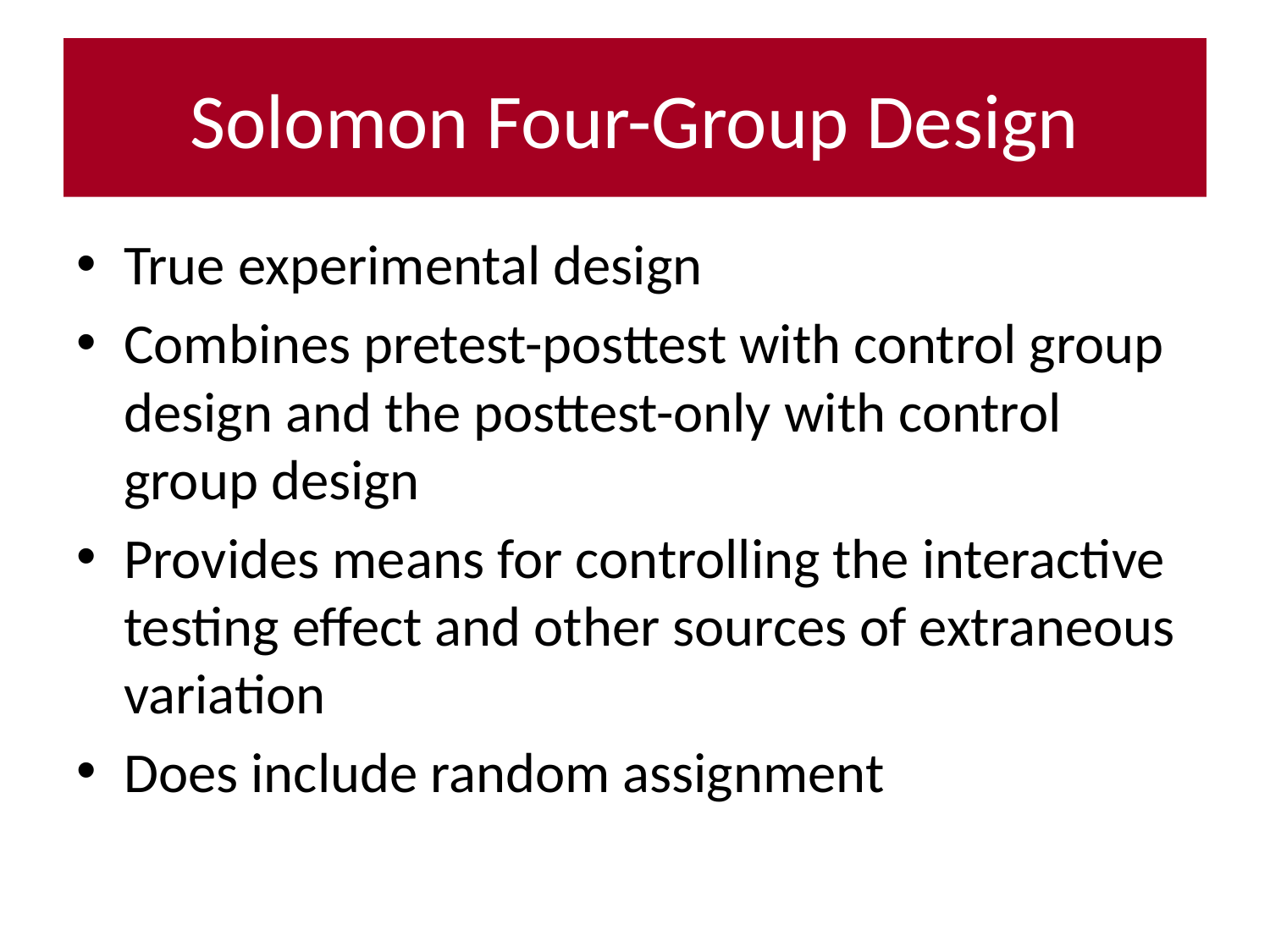

# Solomon Four-Group Design
True experimental design
Combines pretest-posttest with control group design and the posttest-only with control group design
Provides means for controlling the interactive testing effect and other sources of extraneous variation
Does include random assignment